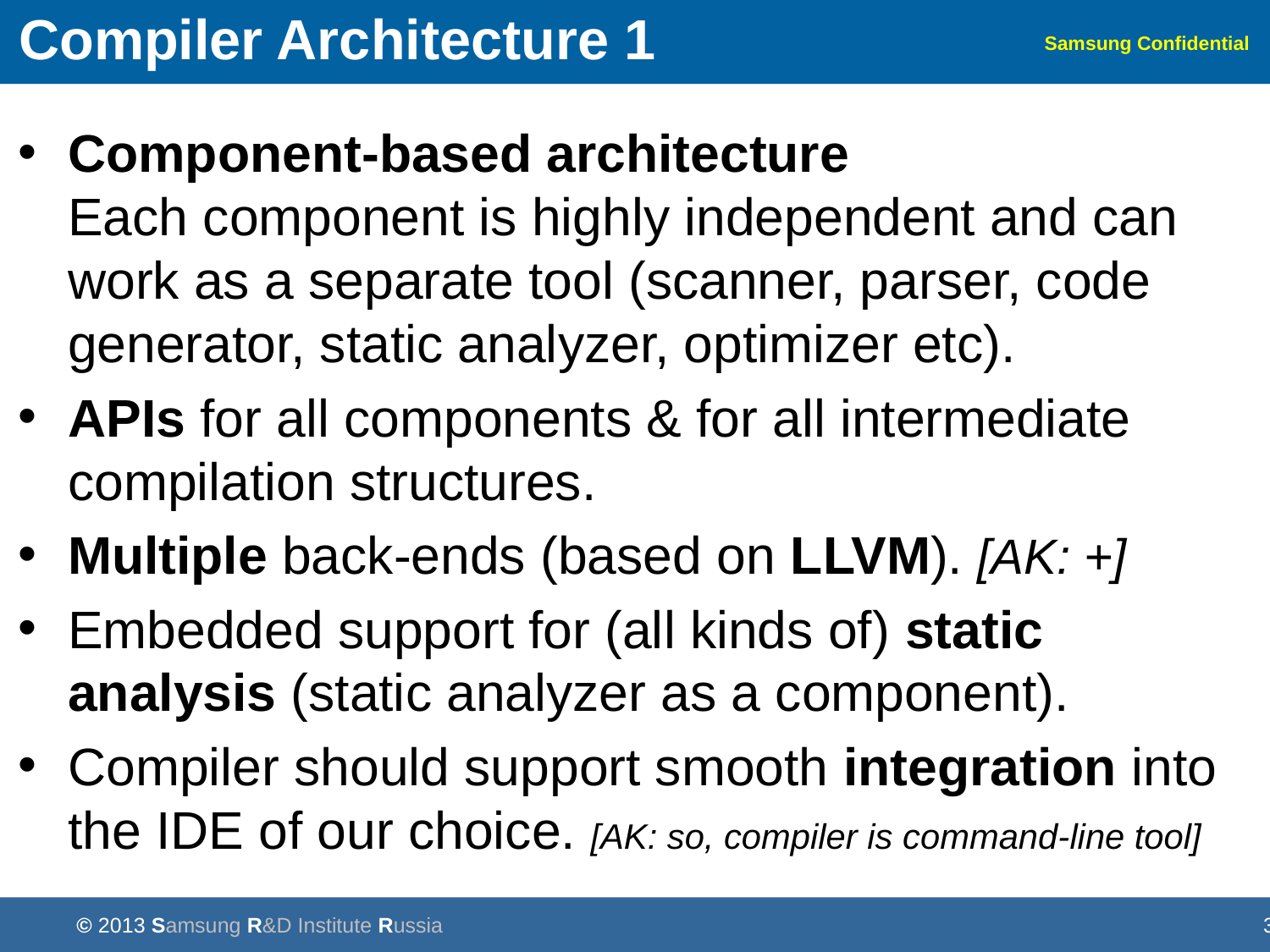

Compiler Architecture 1
Component-based architecture
Each component is highly independent and can work as a separate tool (scanner, parser, code generator, static analyzer, optimizer etc).
APIs for all components & for all intermediate compilation structures.
Multiple back-ends (based on LLVM). [AK: +]
Embedded support for (all kinds of) static analysis (static analyzer as a component).
Compiler should support smooth integration into the IDE of our choice. [AK: so, compiler is command-line tool]